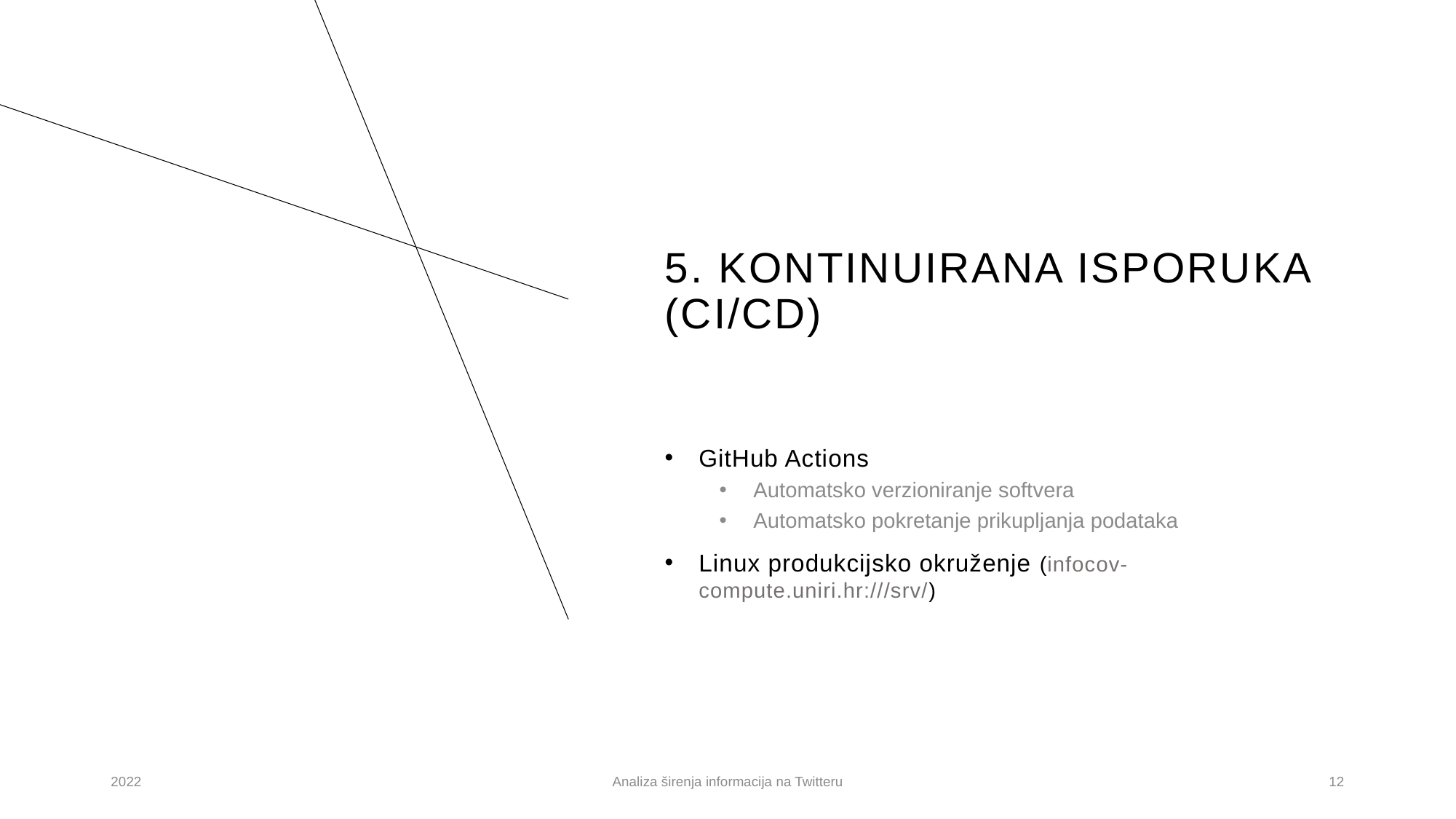

# 5. Kontinuirana isporuka (CI/CD)
GitHub Actions
Automatsko verzioniranje softvera
Automatsko pokretanje prikupljanja podataka
Linux produkcijsko okruženje (infocov-compute.uniri.hr:///srv/)
2022
Analiza širenja informacija na Twitteru
12